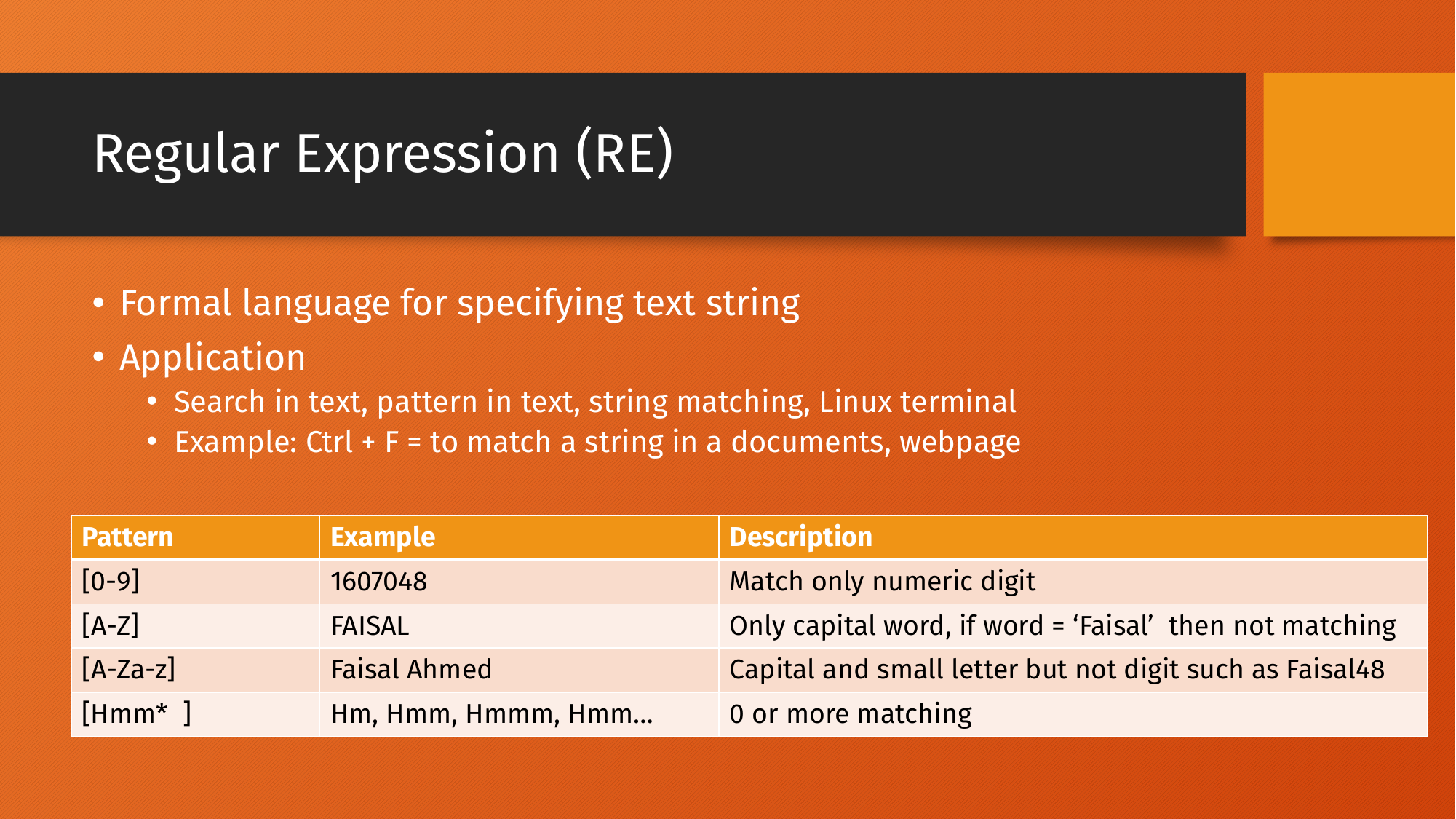

# Regular Expression (RE)
Formal language for specifying text string
Application
Search in text, pattern in text, string matching, Linux terminal
Example: Ctrl + F = to match a string in a documents, webpage
| Pattern | Example | Description |
| --- | --- | --- |
| [0-9] | 1607048 | Match only numeric digit |
| [A-Z] | FAISAL | Only capital word, if word = ‘Faisal’ then not matching |
| [A-Za-z] | Faisal Ahmed | Capital and small letter but not digit such as Faisal48 |
| [Hmm\* ] | Hm, Hmm, Hmmm, Hmm… | 0 or more matching |